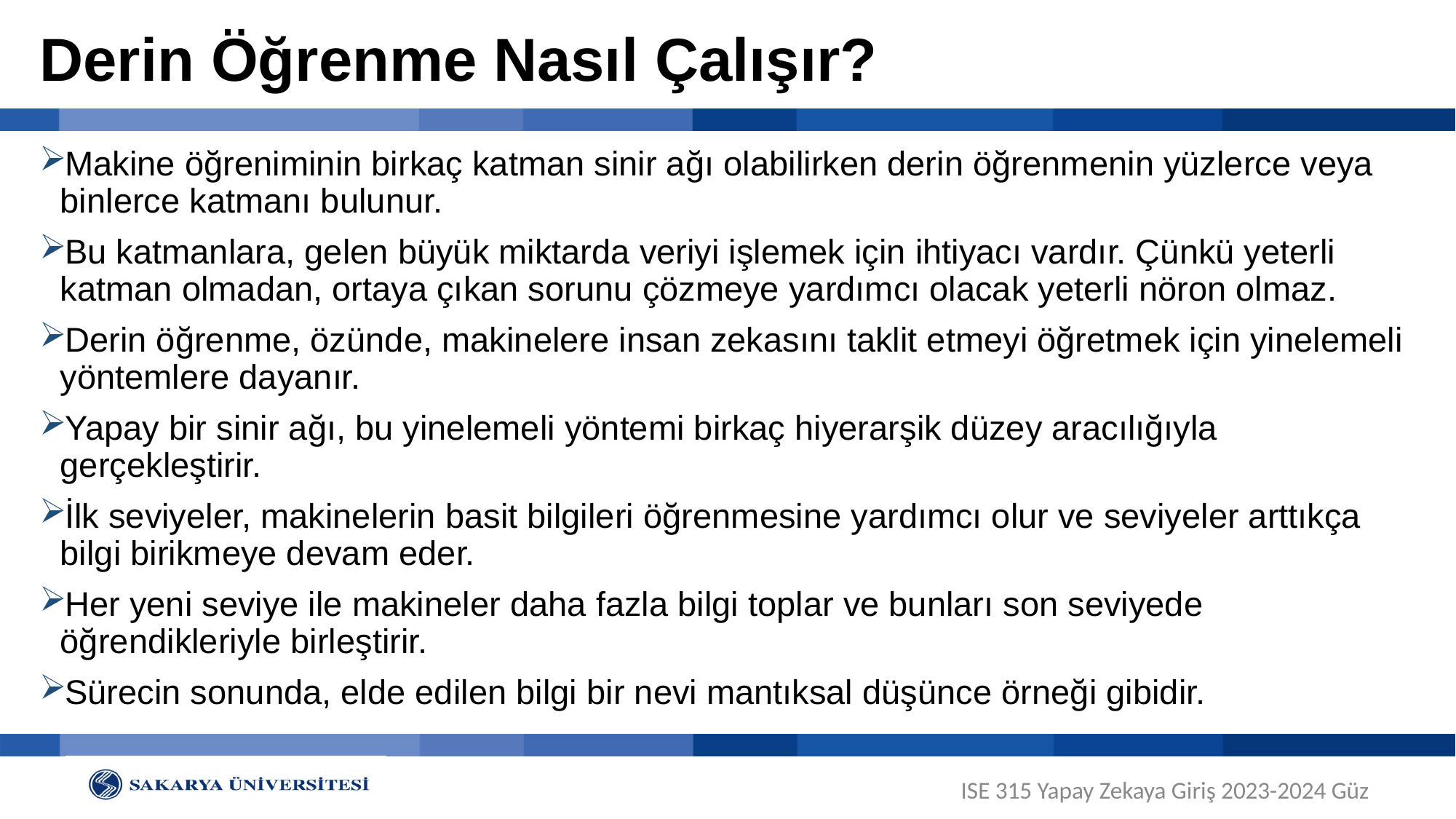

# Derin Öğrenme Nasıl Çalışır?
Makine öğreniminin birkaç katman sinir ağı olabilirken derin öğrenmenin yüzlerce veya binlerce katmanı bulunur.
Bu katmanlara, gelen büyük miktarda veriyi işlemek için ihtiyacı vardır. Çünkü yeterli katman olmadan, ortaya çıkan sorunu çözmeye yardımcı olacak yeterli nöron olmaz.
Derin öğrenme, özünde, makinelere insan zekasını taklit etmeyi öğretmek için yinelemeli yöntemlere dayanır.
Yapay bir sinir ağı, bu yinelemeli yöntemi birkaç hiyerarşik düzey aracılığıyla gerçekleştirir.
İlk seviyeler, makinelerin basit bilgileri öğrenmesine yardımcı olur ve seviyeler arttıkça bilgi birikmeye devam eder.
Her yeni seviye ile makineler daha fazla bilgi toplar ve bunları son seviyede öğrendikleriyle birleştirir.
Sürecin sonunda, elde edilen bilgi bir nevi mantıksal düşünce örneği gibidir.